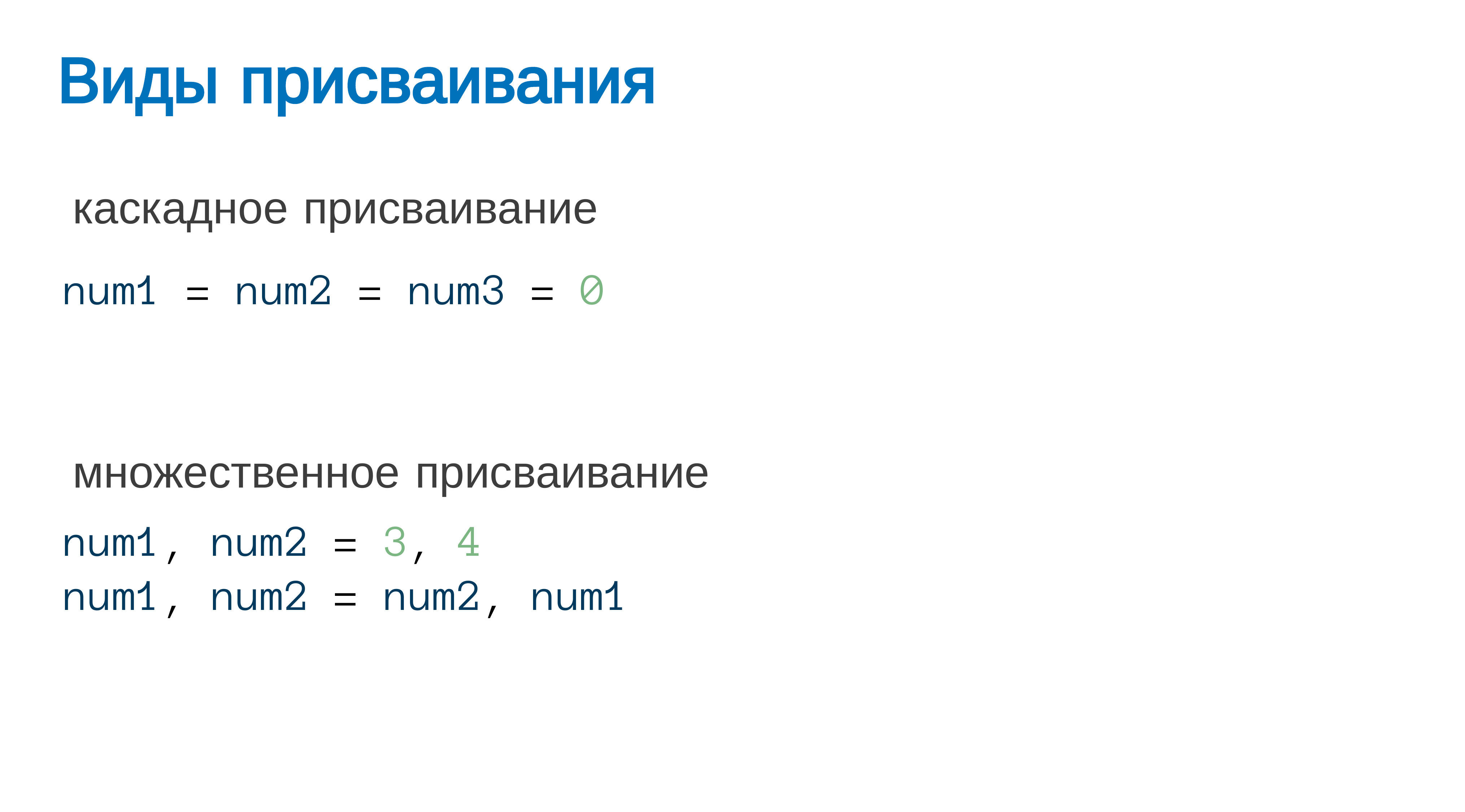

# Виды присваивания
каскадное присваивание
num1 = num2 = num3 = 0
множественное присваивание
num1, num2 = 3, 4
num1, num2 = num2, num1
22